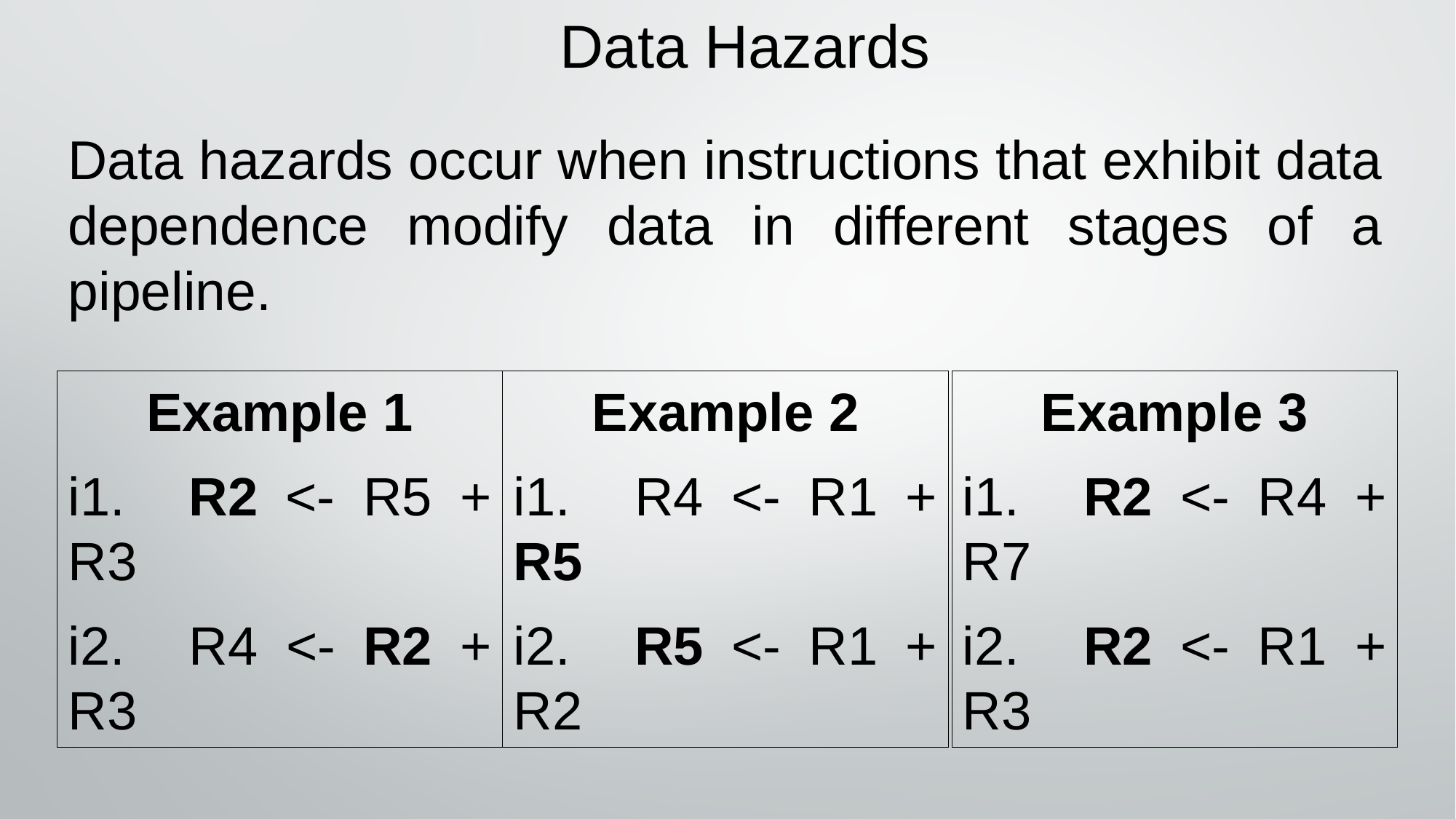

# Data Hazards
Data hazards occur when instructions that exhibit data dependence modify data in different stages of a pipeline.
Example 1
i1. 	R2 <- R5 + R3
i2. 	R4 <- R2 + R3
Example 2
i1. 	R4 <- R1 + R5
i2. 	R5 <- R1 + R2
Example 3
i1. 	R2 <- R4 + R7
i2. 	R2 <- R1 + R3